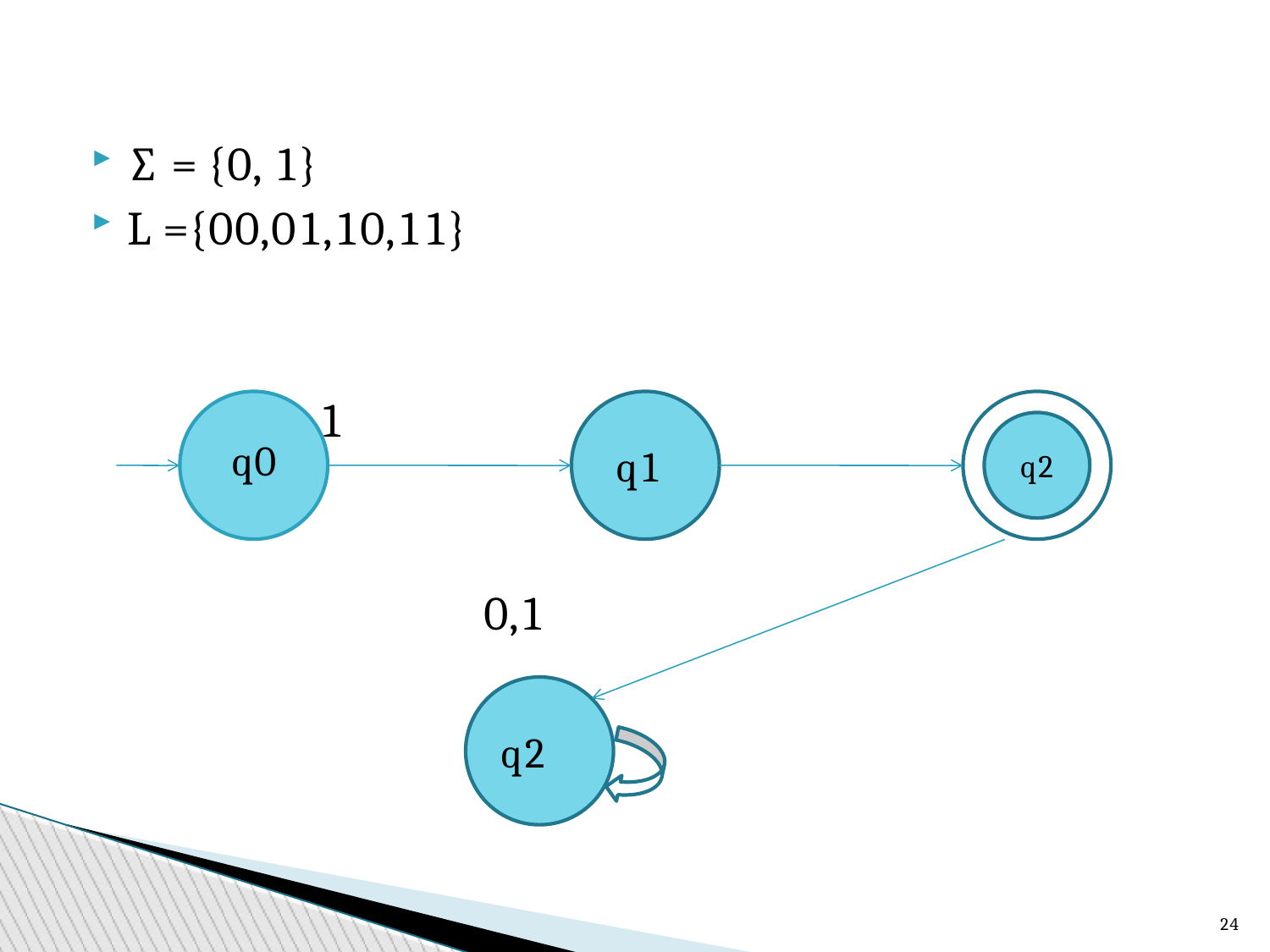

∑ = {0, 1}
L ={00,01,10,11}

                  0,1                        0,1

                                     0,1

                                      0,1

q0

 q1

q2

q2

24